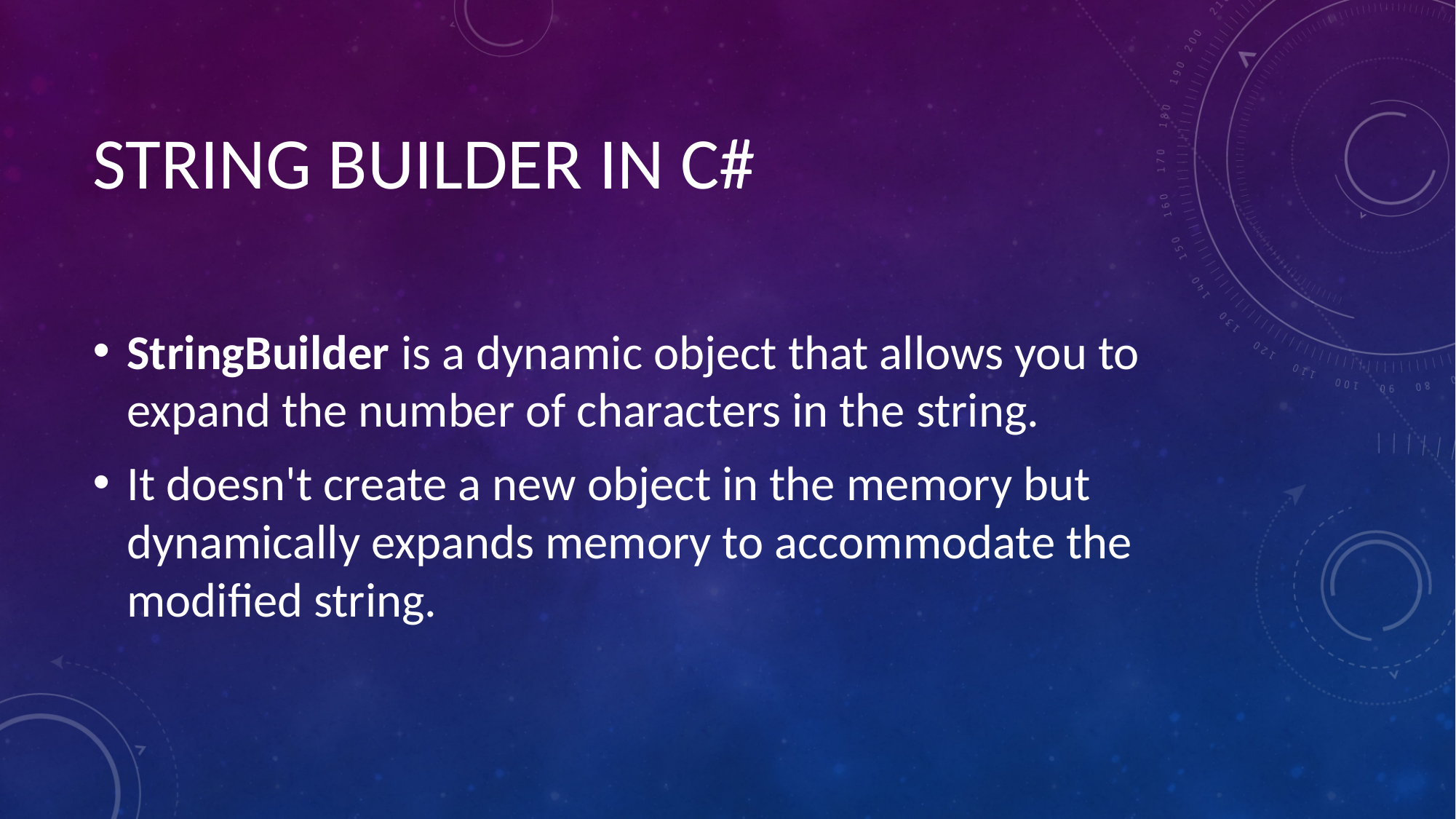

# STRING BUILDER IN C#
StringBuilder is a dynamic object that allows you to expand the number of characters in the string.
It doesn't create a new object in the memory but dynamically expands memory to accommodate the modified string.